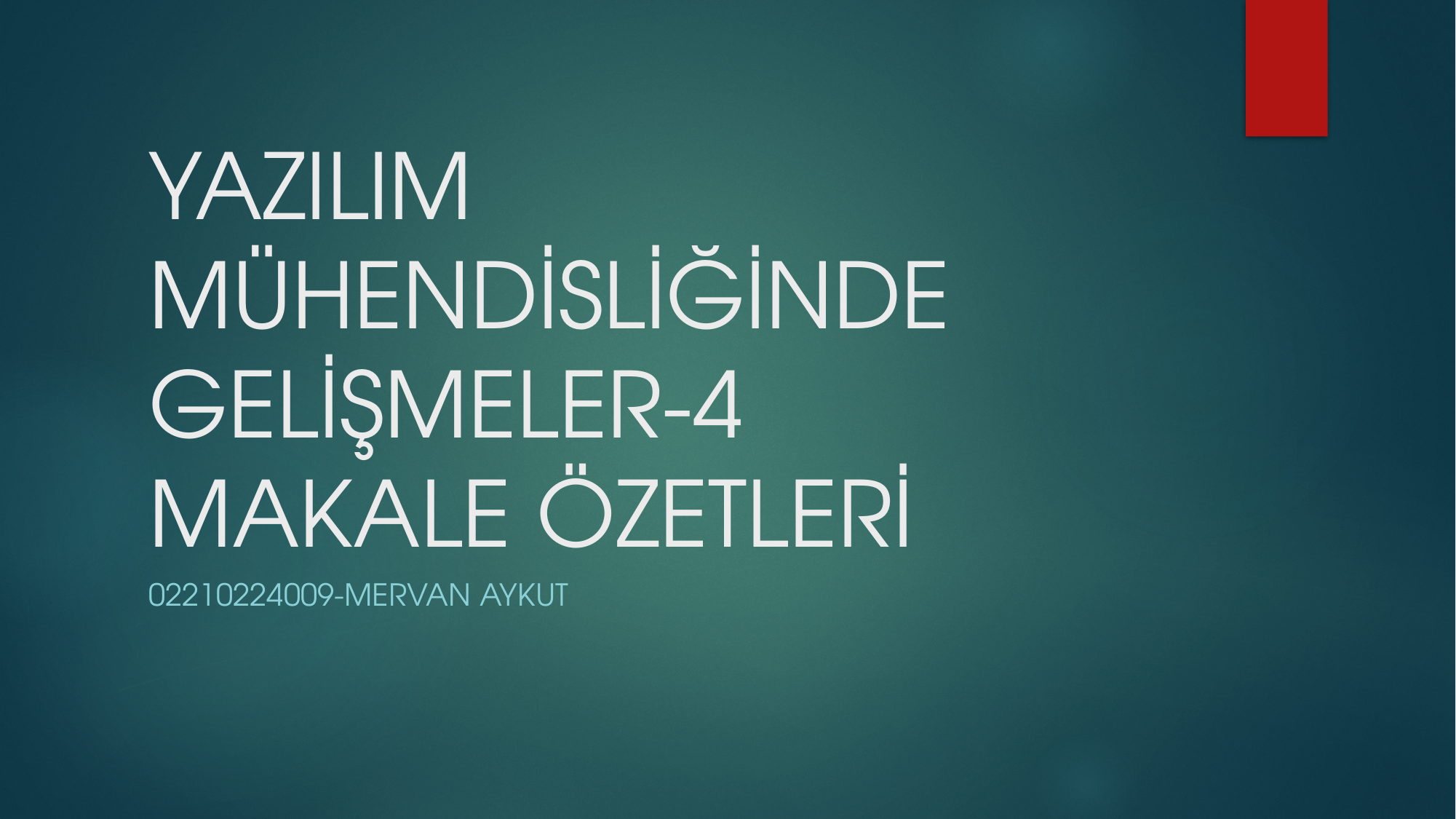

# YAZILIM MÜHENDİSLİĞİNDE GELİŞMELER-4 MAKALE ÖZETLERİ
02210224009-Mervan Aykut